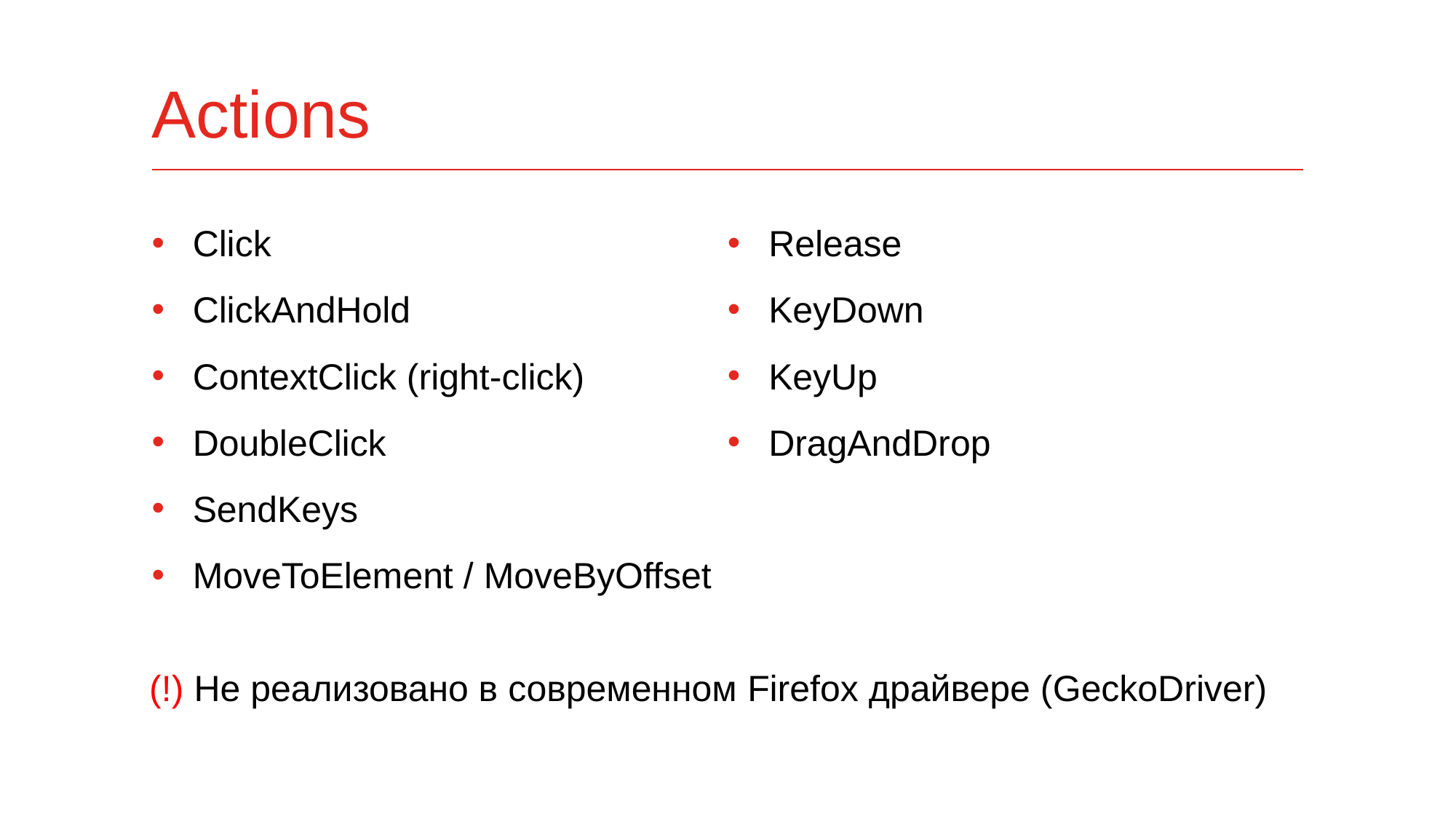

# Actions
Click
ClickAndHold
ContextClick (right-click)
DoubleClick
SendKeys
MoveToElement / MoveByOffset
Release
KeyDown
KeyUp
DragAndDrop

(!) Не реализовано в современном Firefox драйвере (GeckoDriver)